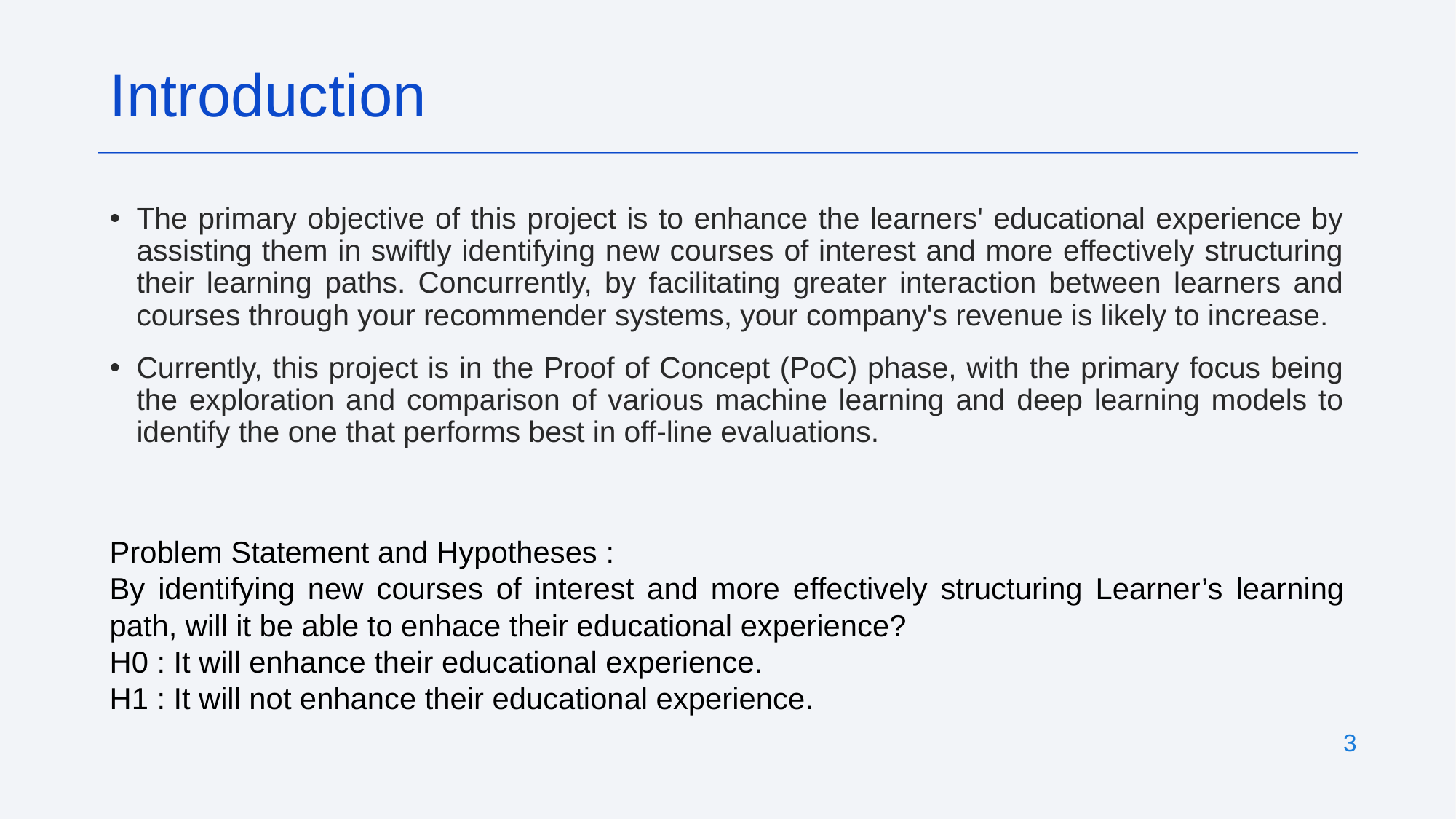

Introduction
The primary objective of this project is to enhance the learners' educational experience by assisting them in swiftly identifying new courses of interest and more effectively structuring their learning paths. Concurrently, by facilitating greater interaction between learners and courses through your recommender systems, your company's revenue is likely to increase.
Currently, this project is in the Proof of Concept (PoC) phase, with the primary focus being the exploration and comparison of various machine learning and deep learning models to identify the one that performs best in off-line evaluations.
Problem Statement and Hypotheses :
By identifying new courses of interest and more effectively structuring Learner’s learning path, will it be able to enhace their educational experience?
H0 : It will enhance their educational experience.
H1 : It will not enhance their educational experience.

3